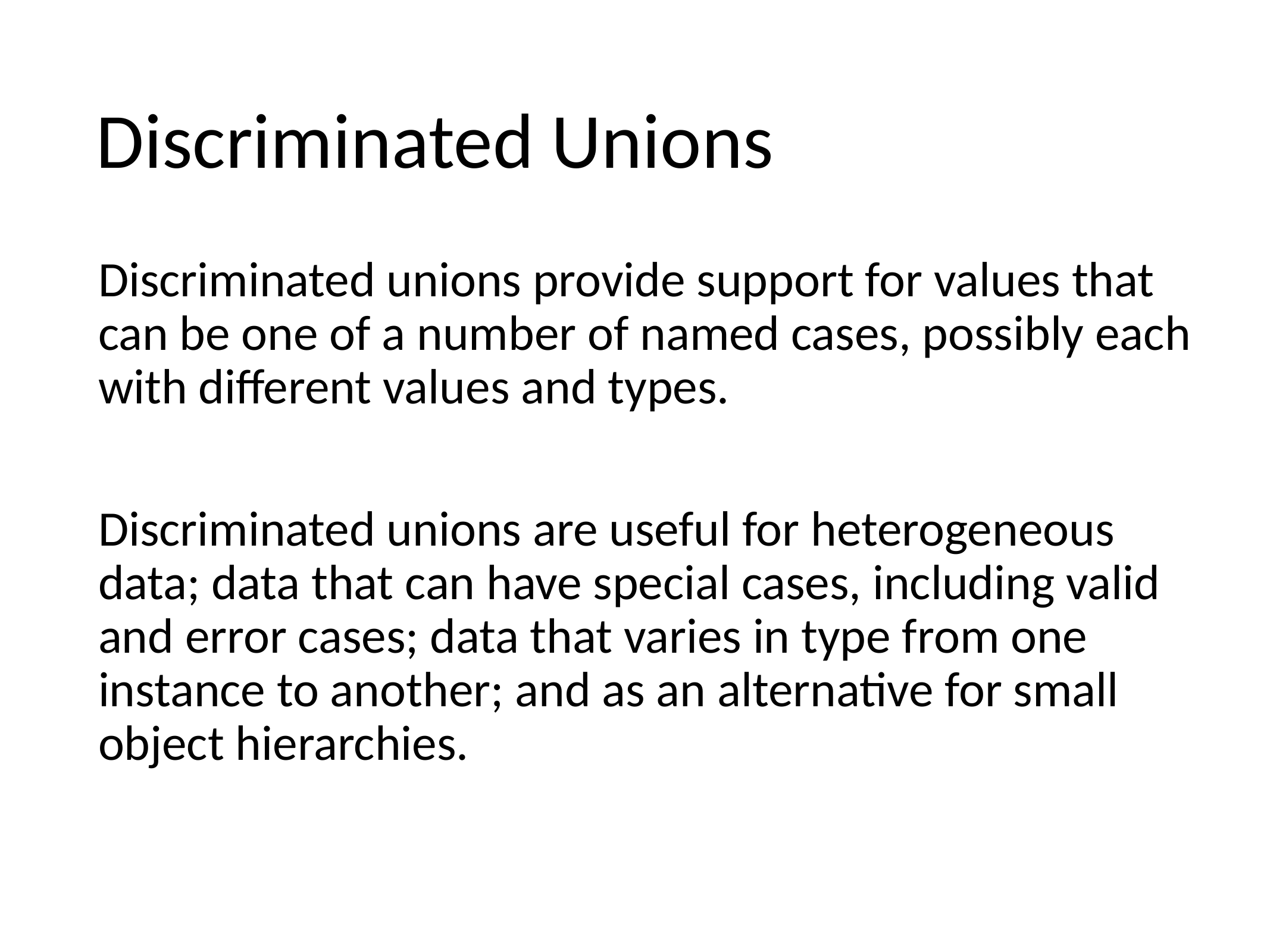

# Discriminated Unions

Discriminated unions provide support for values that can be one of a number of named cases, possibly each with different values and types.

Discriminated unions are useful for heterogeneous data; data that can have special cases, including valid and error cases; data that varies in type from one instance to another; and as an alternative for small object hierarchies.